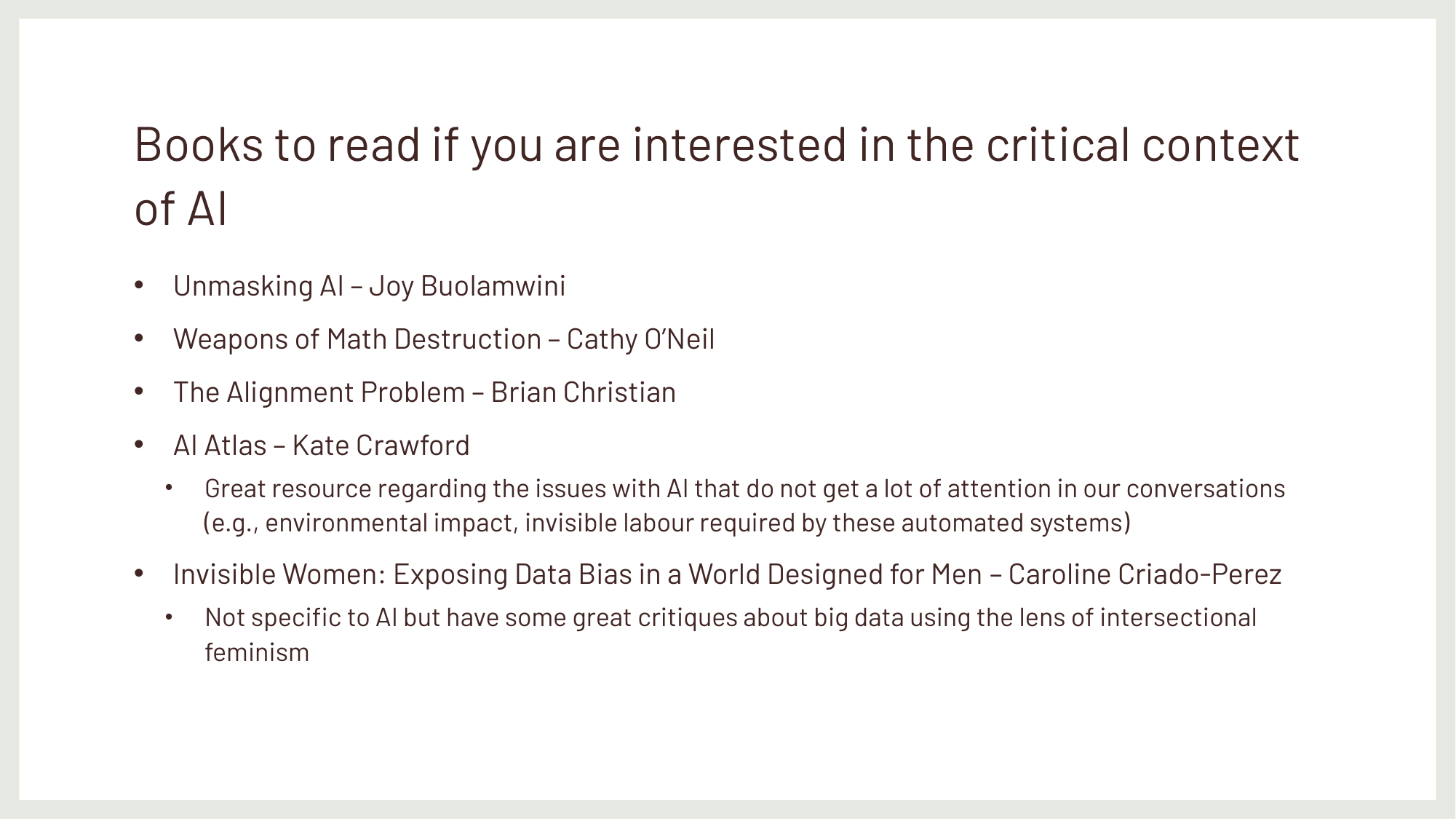

# Books to read if you are interested in the critical context of AI
Unmasking AI – Joy Buolamwini
Weapons of Math Destruction – Cathy O’Neil
The Alignment Problem – Brian Christian
AI Atlas – Kate Crawford
Great resource regarding the issues with AI that do not get a lot of attention in our conversations (e.g., environmental impact, invisible labour required by these automated systems)
Invisible Women: Exposing Data Bias in a World Designed for Men – Caroline Criado-Perez
Not specific to AI but have some great critiques about big data using the lens of intersectional feminism